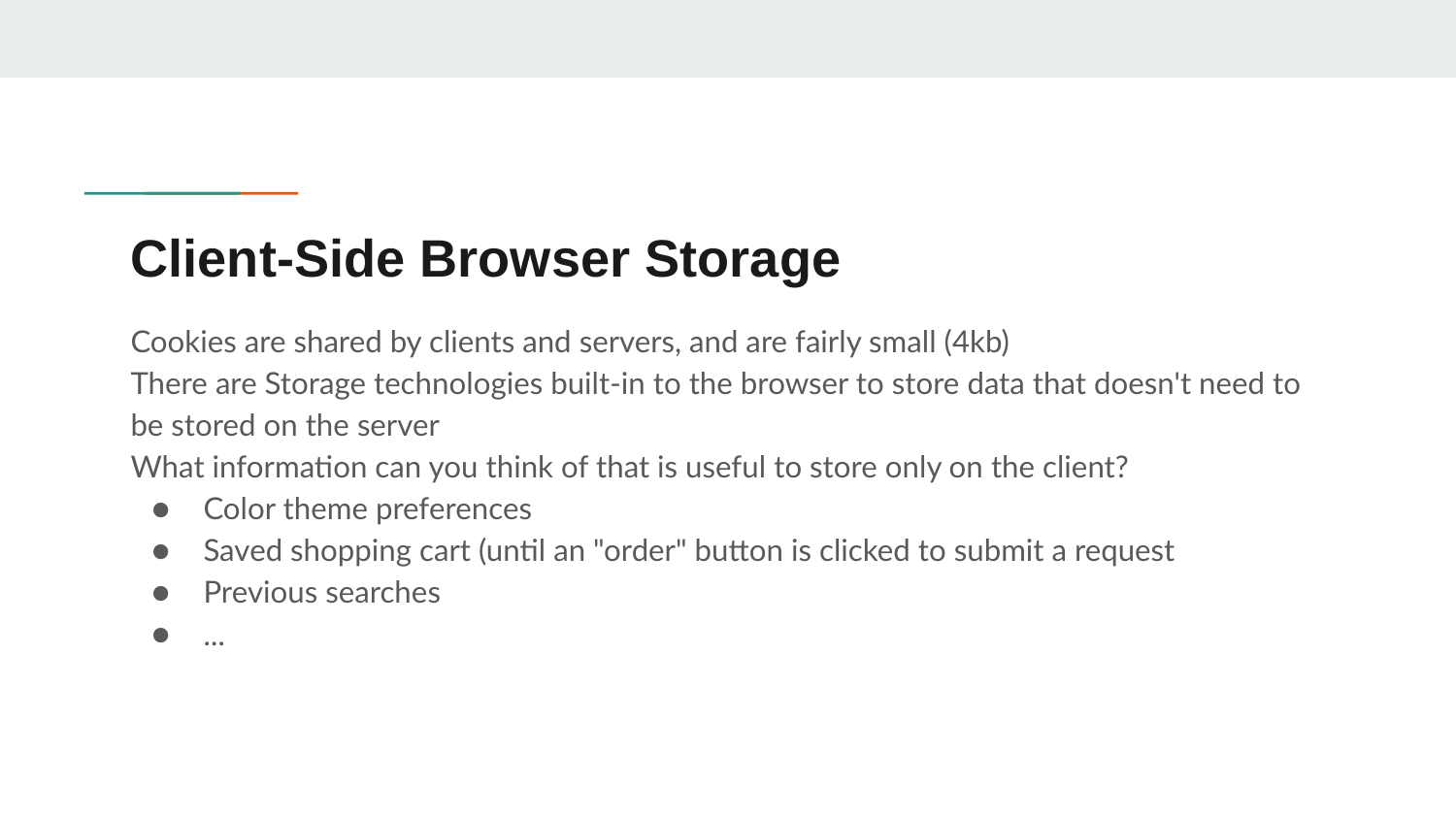

# Client-Side Browser Storage
Cookies are shared by clients and servers, and are fairly small (4kb)
There are Storage technologies built-in to the browser to store data that doesn't need to be stored on the server
What information can you think of that is useful to store only on the client?
Color theme preferences
Saved shopping cart (until an "order" button is clicked to submit a request
Previous searches
...